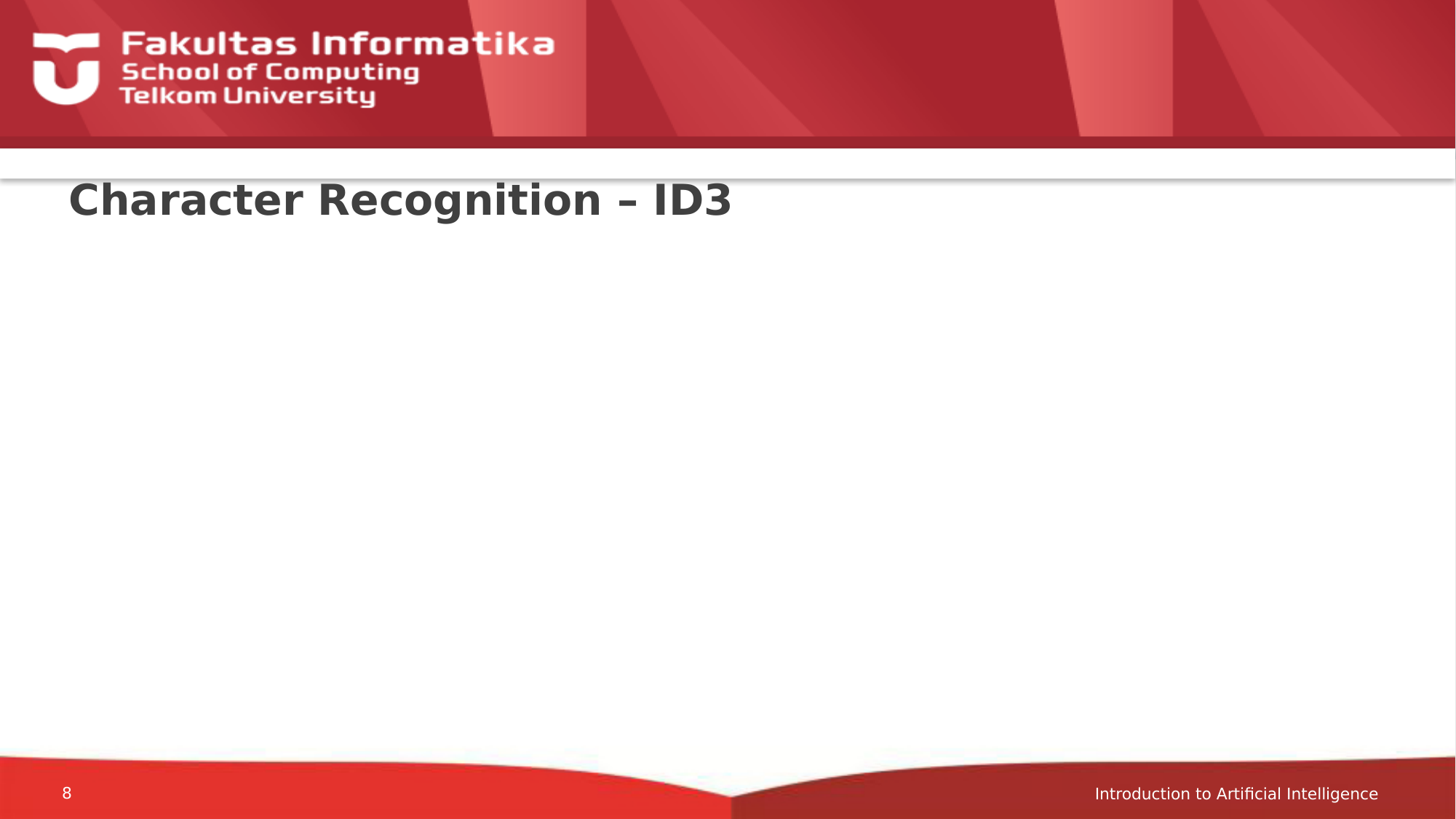

# Character Recognition – ID3
Introduction to Artificial Intelligence
8